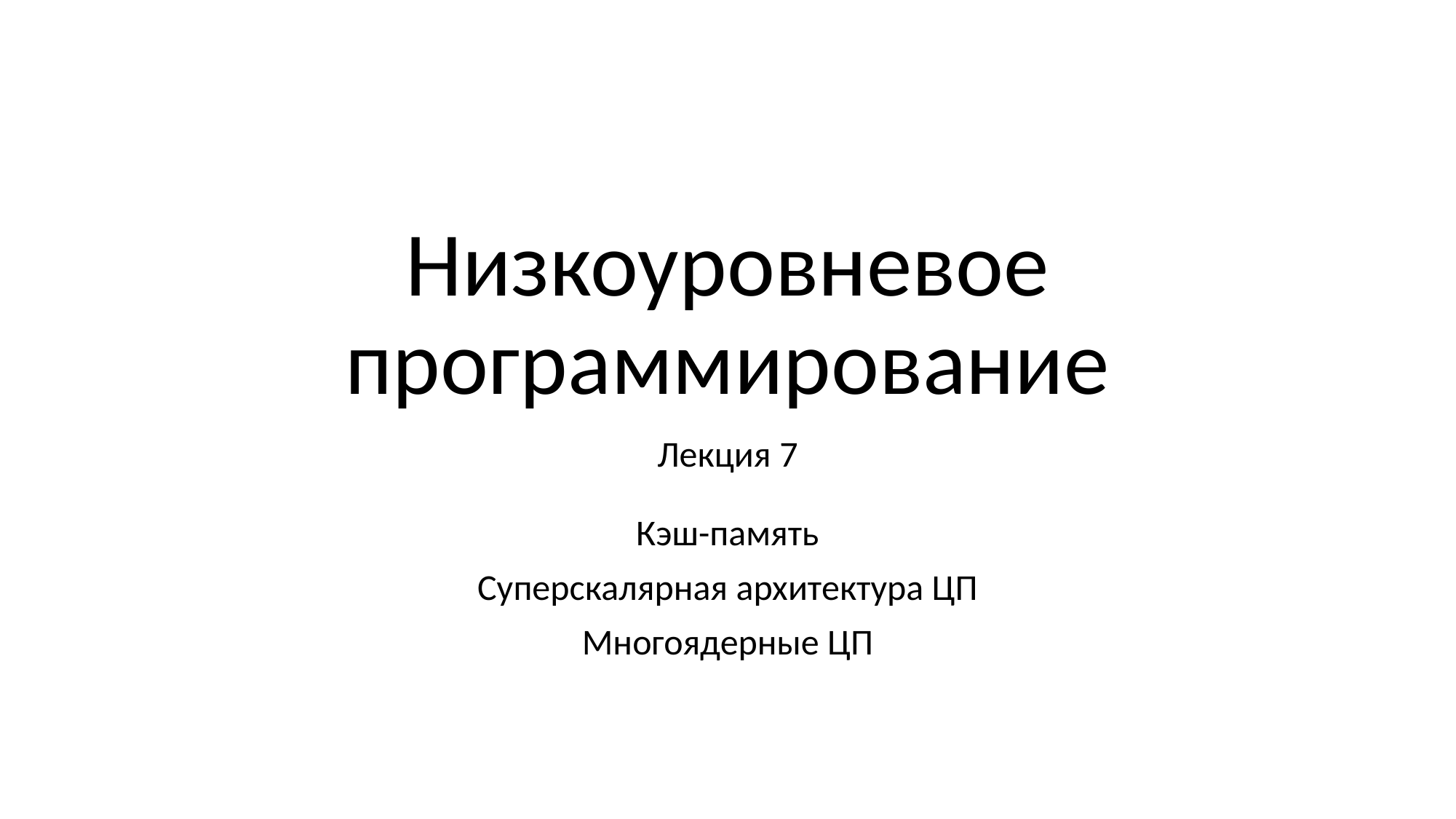

# Низкоуровневое программирование
Лекция 7
Кэш-память
Суперскалярная архитектура ЦП
Многоядерные ЦП